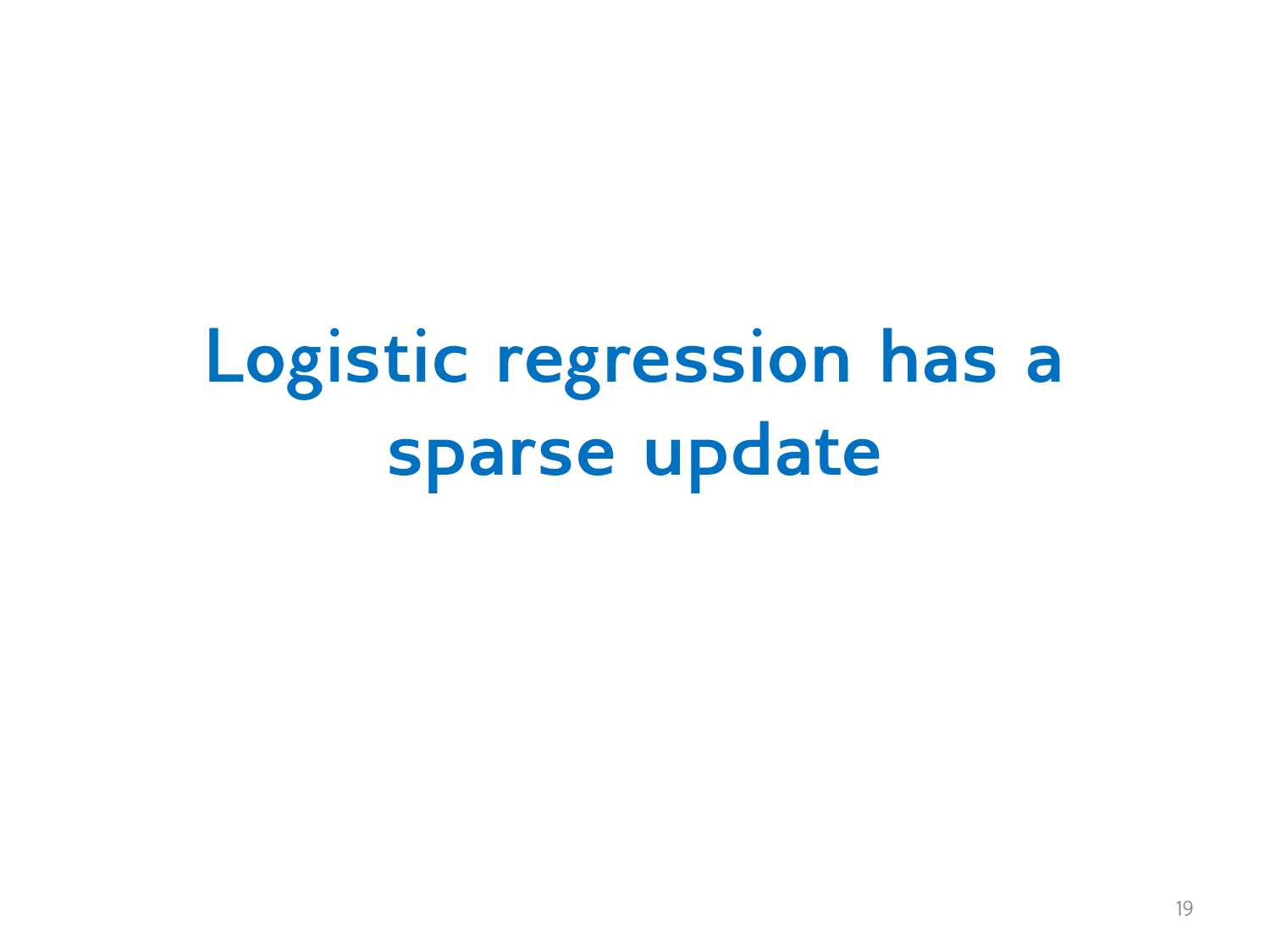

# Logistic regression has a sparse update

19